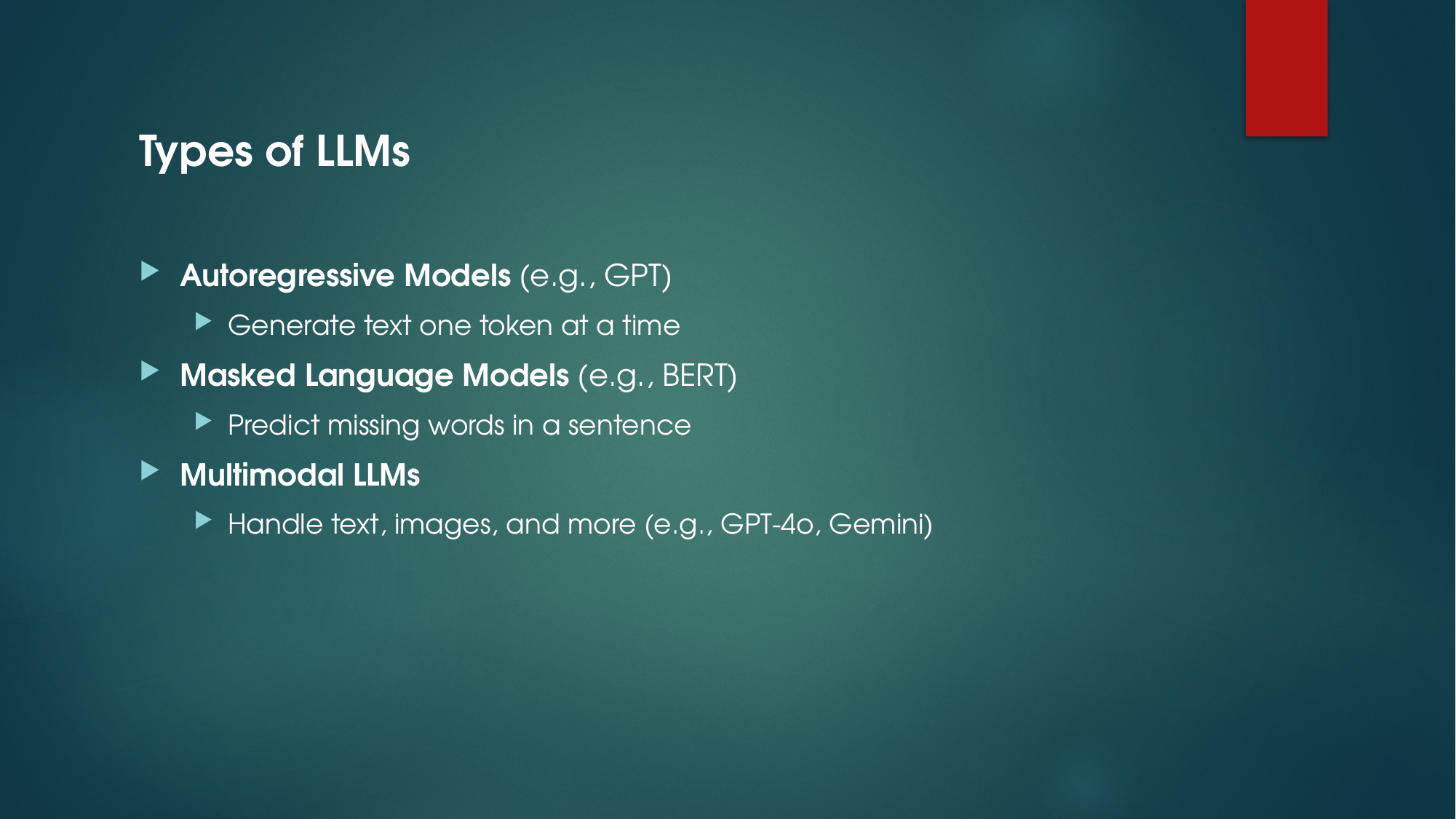

Types of LLMs

Autoregressive Models (e.g., GPT)
Generate text one token at a time
Masked Language Models (e.g., BERT)
Predict missing words in a sentence
Multimodal LLMs
Handle text, images, and more (e.g., GPT-4o, Gemini)